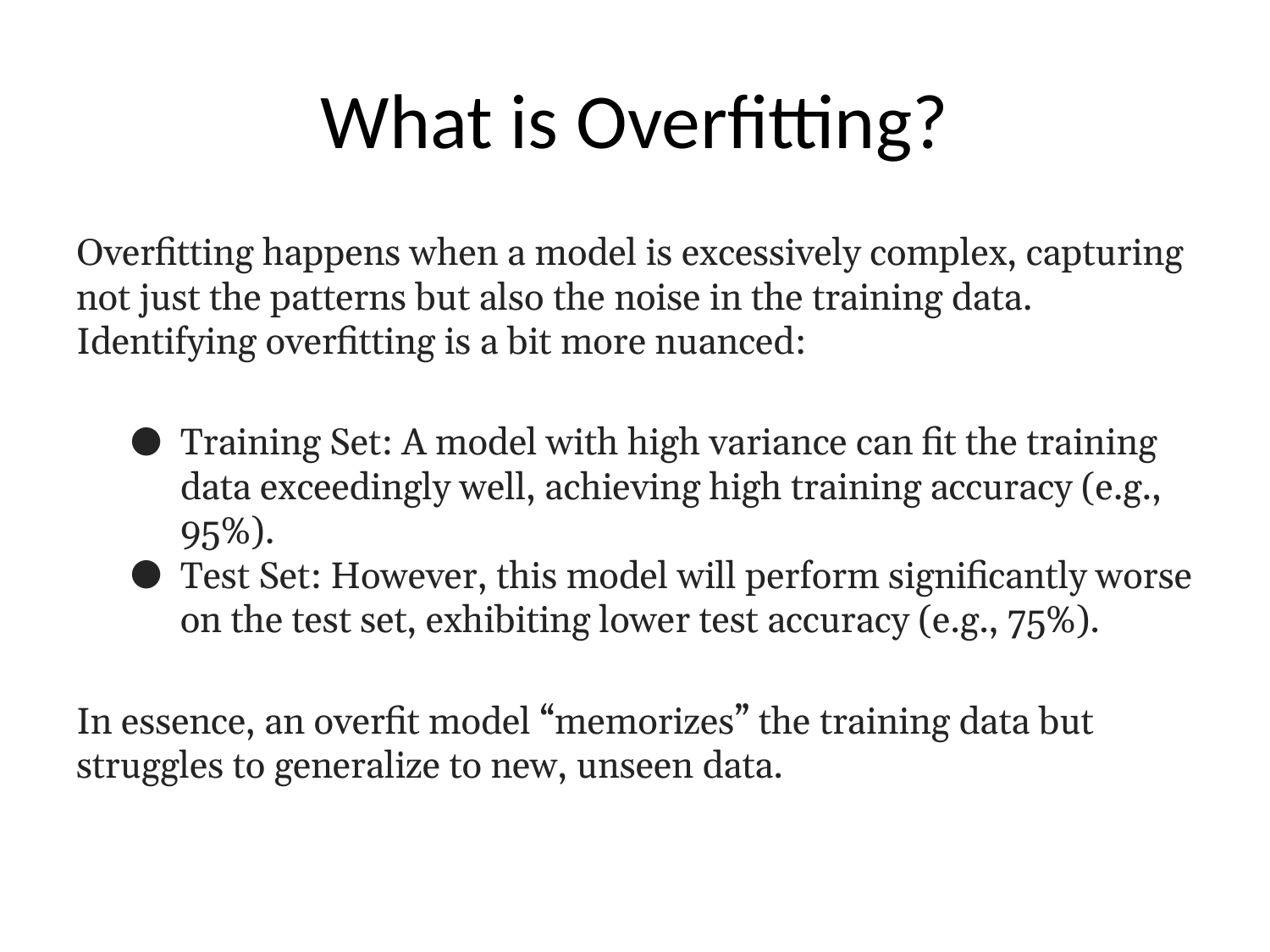

# What is Overfitting?
Overfitting happens when a model is excessively complex, capturing not just the patterns but also the noise in the training data. Identifying overfitting is a bit more nuanced:
Training Set: A model with high variance can fit the training data exceedingly well, achieving high training accuracy (e.g., 95%).
Test Set: However, this model will perform significantly worse on the test set, exhibiting lower test accuracy (e.g., 75%).
In essence, an overfit model “memorizes” the training data but struggles to generalize to new, unseen data.